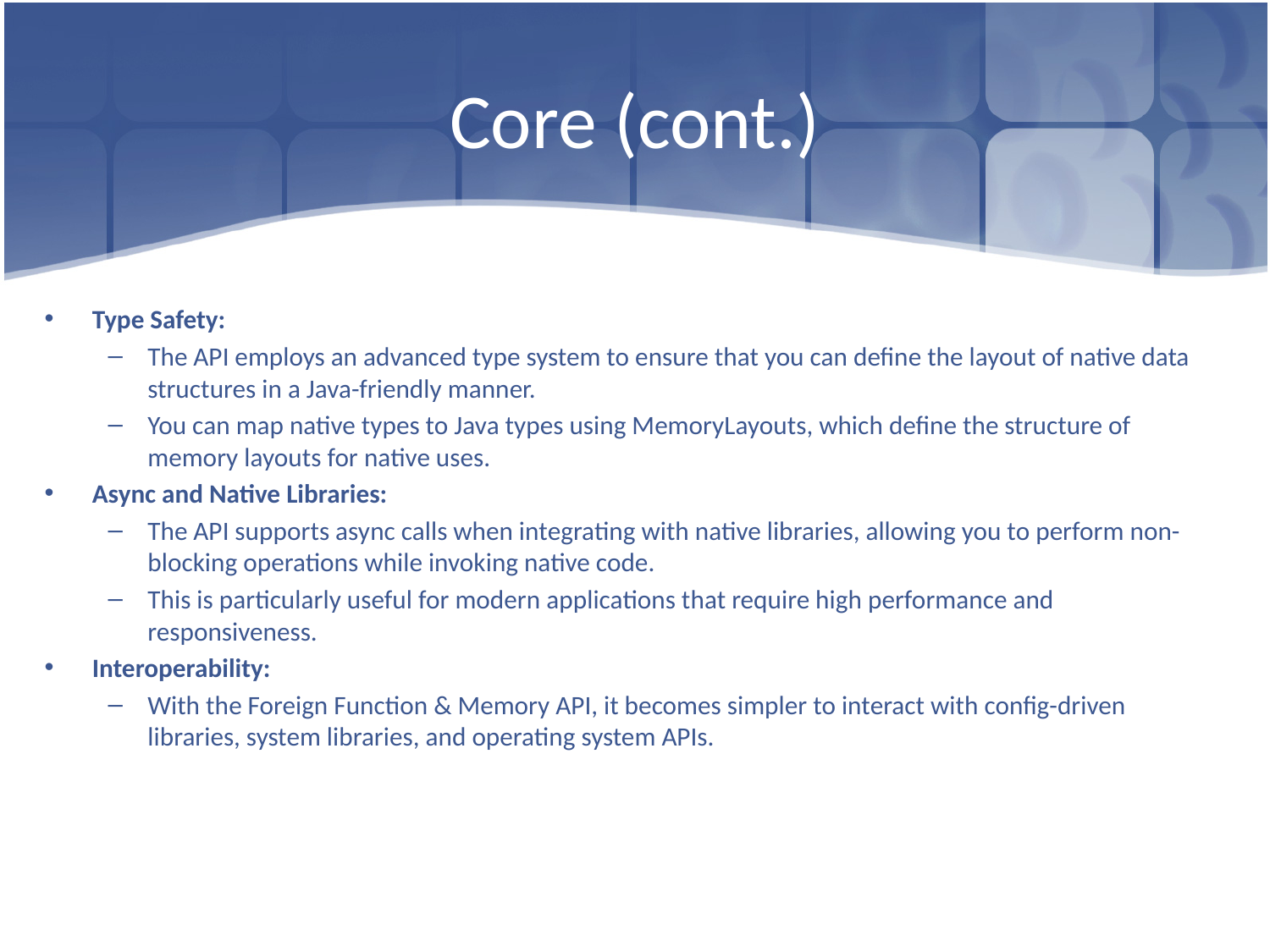

# Core (cont.)
Type Safety:
The API employs an advanced type system to ensure that you can define the layout of native data structures in a Java-friendly manner.
You can map native types to Java types using MemoryLayouts, which define the structure of memory layouts for native uses.
Async and Native Libraries:
The API supports async calls when integrating with native libraries, allowing you to perform non-blocking operations while invoking native code.
This is particularly useful for modern applications that require high performance and responsiveness.
Interoperability:
With the Foreign Function & Memory API, it becomes simpler to interact with config-driven libraries, system libraries, and operating system APIs.